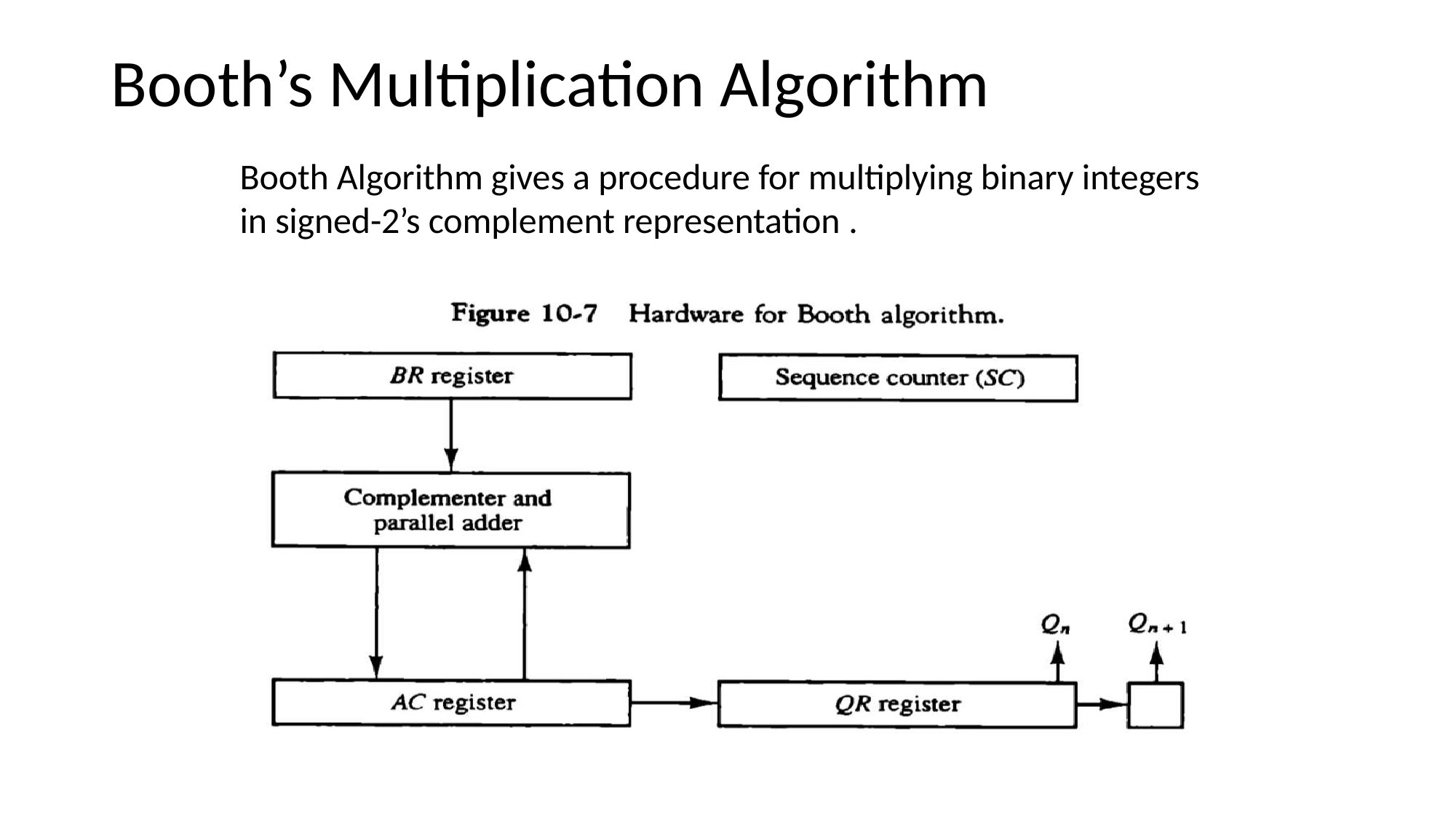

# Booth’s Multiplication Algorithm
Booth Algorithm gives a procedure for multiplying binary integers in signed-2’s complement representation .